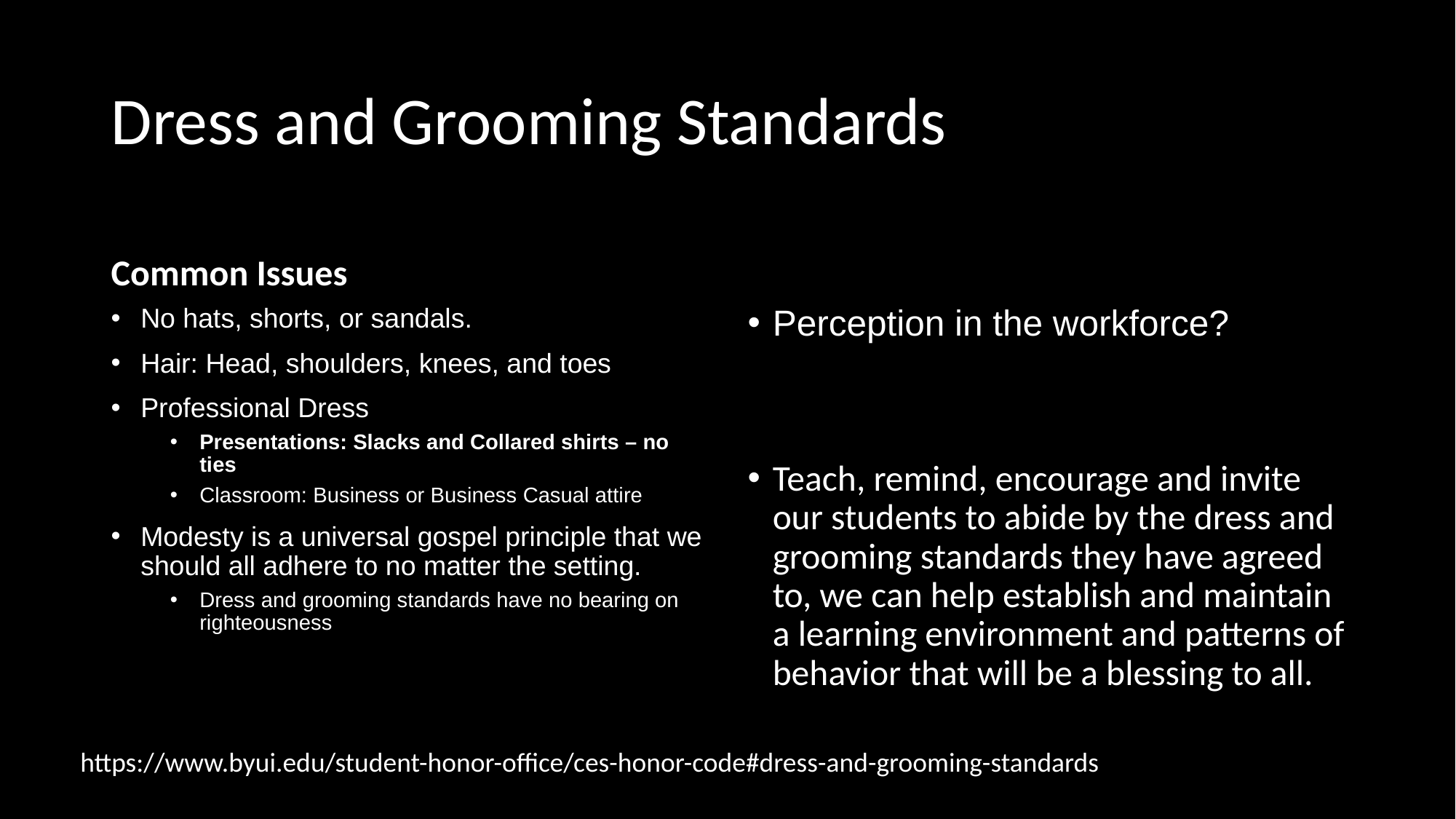

# Dress and Grooming Standards
Common Issues

No hats, shorts, or sandals.
Hair: Head, shoulders, knees, and toes
Professional Dress
Presentations: Slacks and Collared shirts – no ties
Classroom: Business or Business Casual attire
Modesty is a universal gospel principle that we should all adhere to no matter the setting.
Dress and grooming standards have no bearing on righteousness

Perception in the workforce?

Teach, remind, encourage and invite our students to abide by the dress and grooming standards they have agreed to, we can help establish and maintain a learning environment and patterns of behavior that will be a blessing to all.
https://www.byui.edu/student-honor-office/ces-honor-code#dress-and-grooming-standards